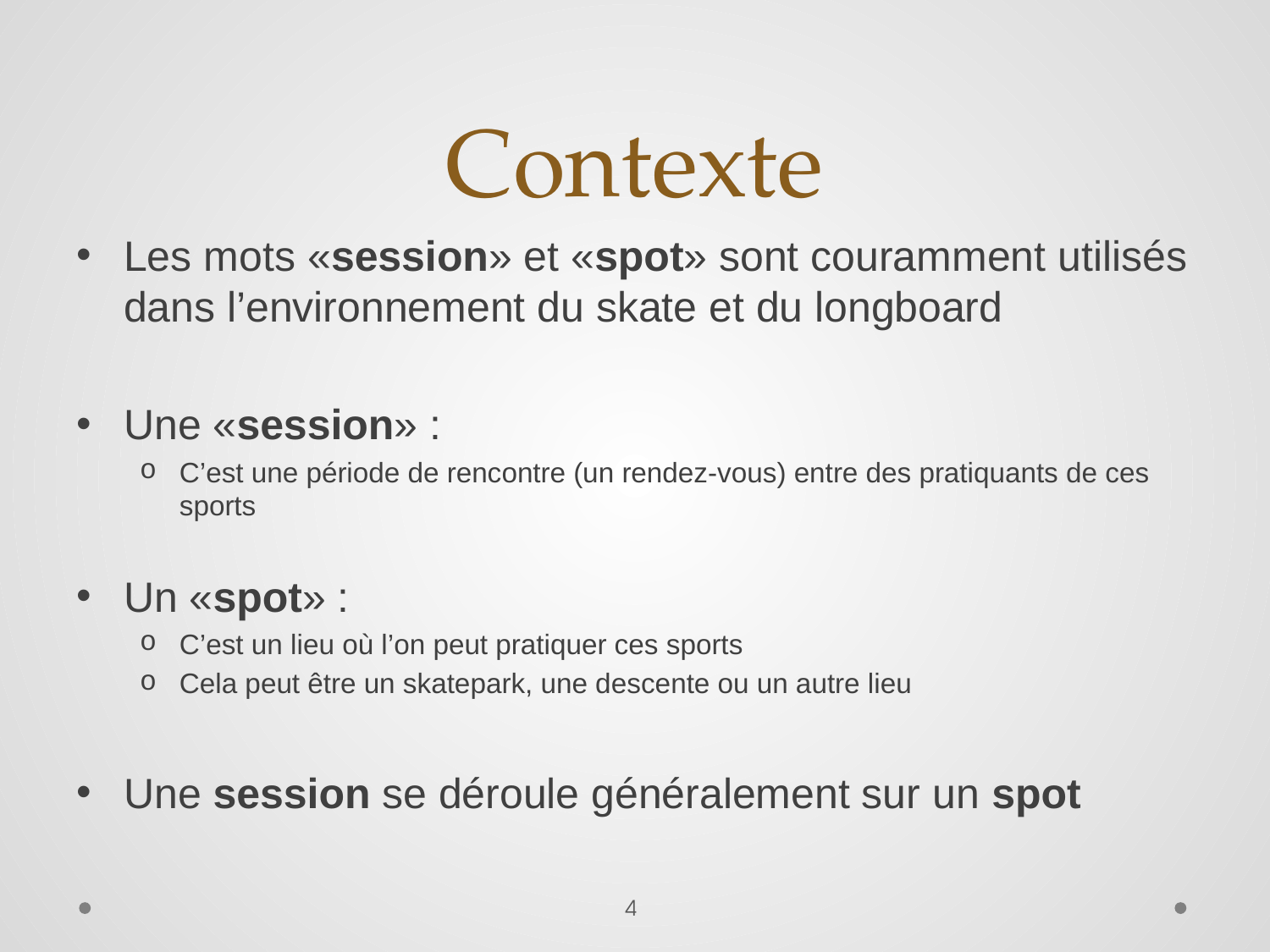

# Contexte
Les mots «session» et «spot» sont couramment utilisés dans l’environnement du skate et du longboard

Une «session» :
C’est une période de rencontre (un rendez-vous) entre des pratiquants de ces sports

Un «spot» :
C’est un lieu où l’on peut pratiquer ces sports
Cela peut être un skatepark, une descente ou un autre lieu

Une session se déroule généralement sur un spot
4